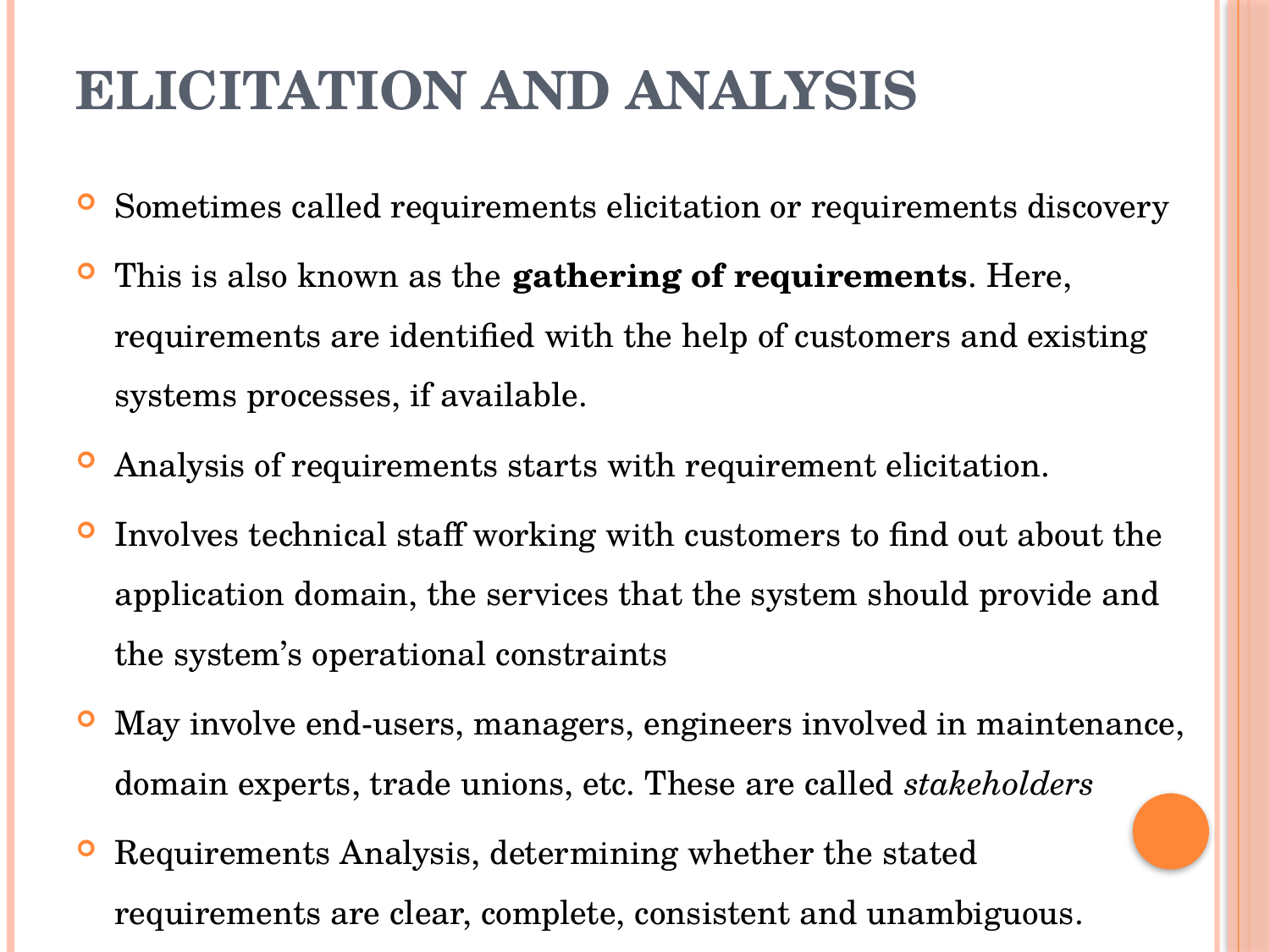

# Elicitation and analysis
Sometimes called requirements elicitation or requirements discovery
This is also known as the gathering of requirements. Here, requirements are identified with the help of customers and existing systems processes, if available.
Analysis of requirements starts with requirement elicitation.
Involves technical staff working with customers to find out about the application domain, the services that the system should provide and the system’s operational constraints
May involve end-users, managers, engineers involved in maintenance, domain experts, trade unions, etc. These are called stakeholders
Requirements Analysis, determining whether the stated requirements are clear, complete, consistent and unambiguous.